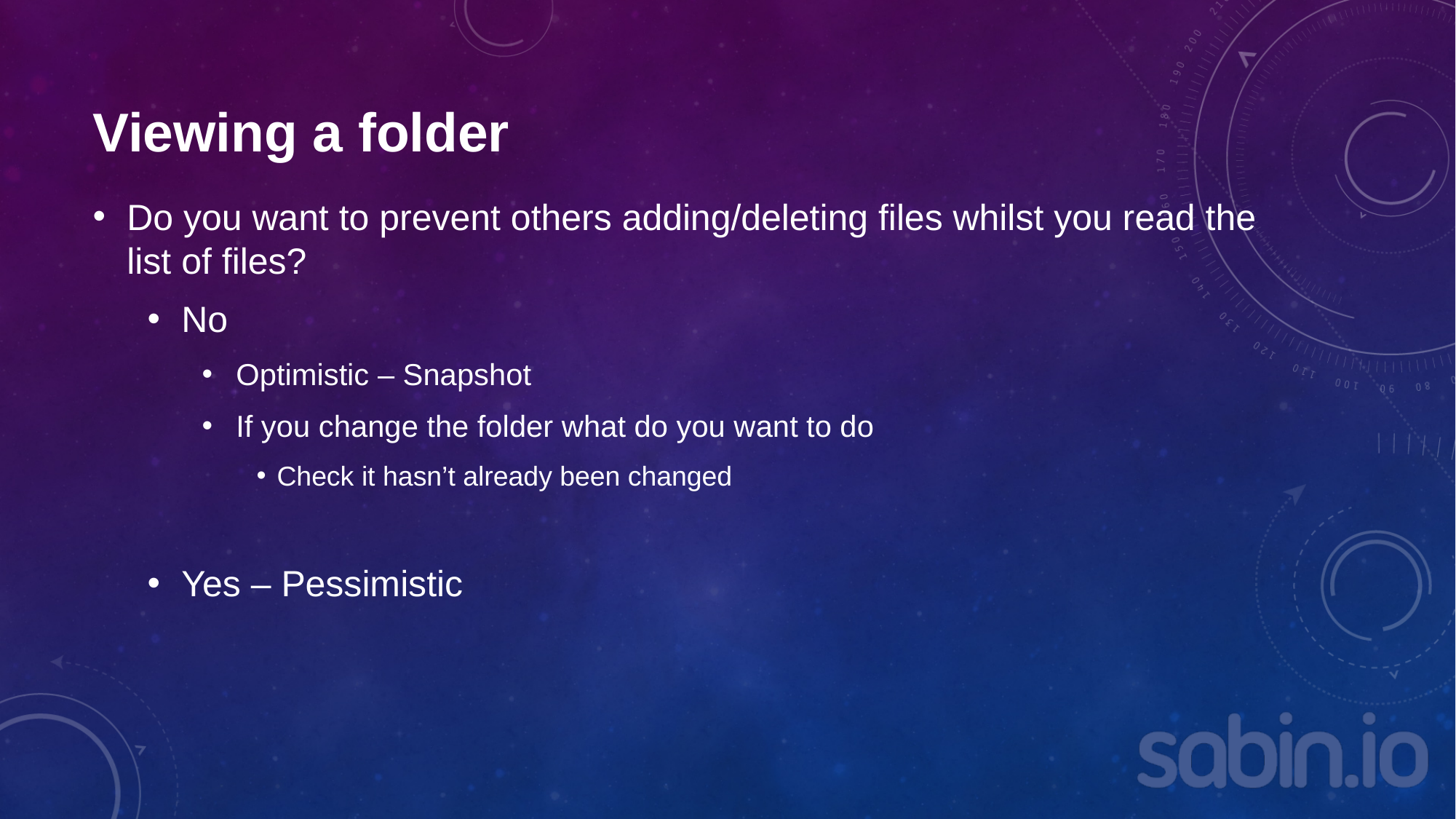

# Viewing a folder
Do you want to prevent others adding/deleting files whilst you read the list of files?
No
Optimistic – Snapshot
If you change the folder what do you want to do
Check it hasn’t already been changed

Yes – Pessimistic